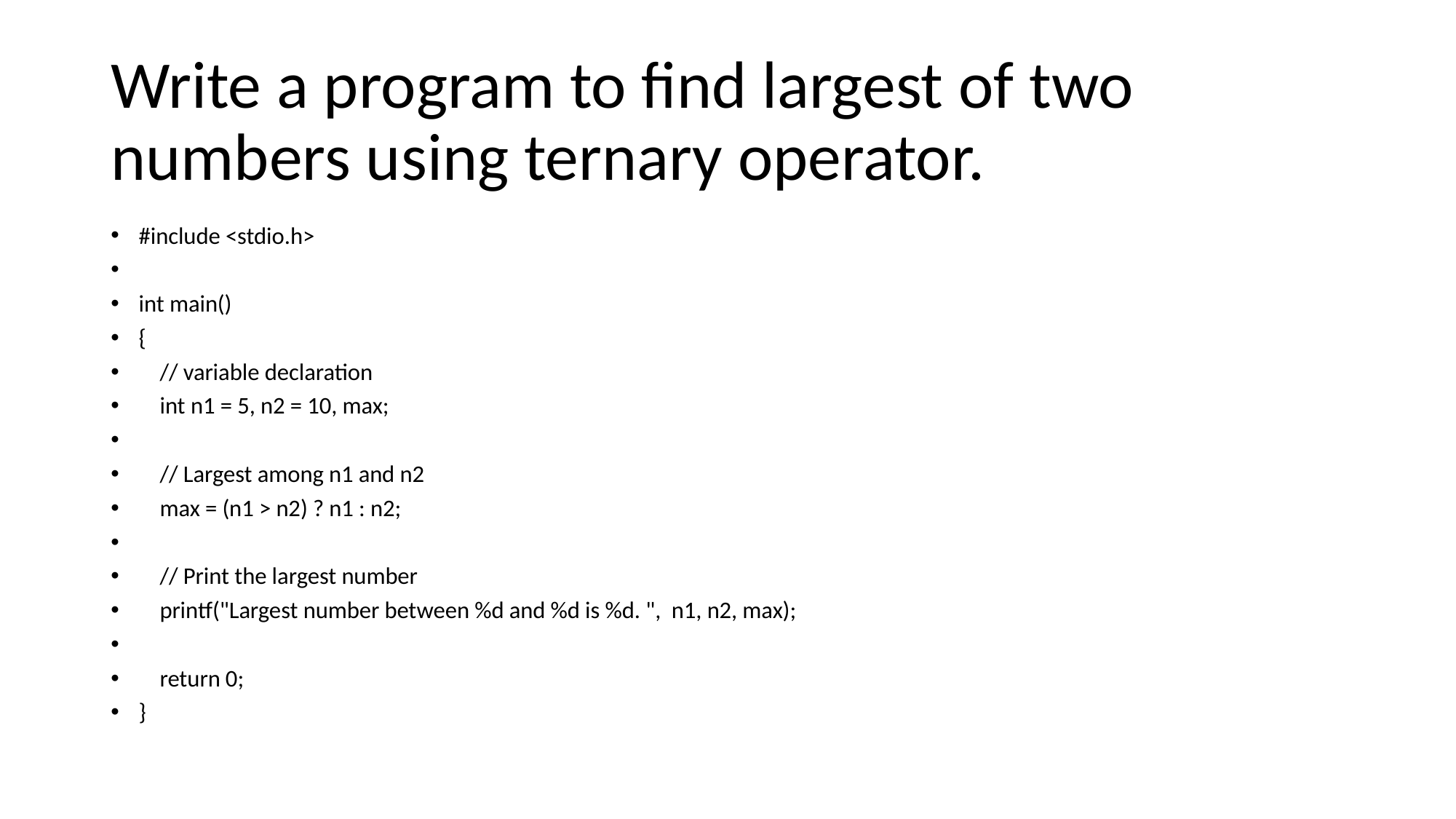

# Write a program to find largest of two numbers using ternary operator.
#include <stdio.h>

int main()
{
    // variable declaration
    int n1 = 5, n2 = 10, max;

    // Largest among n1 and n2
    max = (n1 > n2) ? n1 : n2;

    // Print the largest number
    printf("Largest number between %d and %d is %d. ",  n1, n2, max);

    return 0;
}